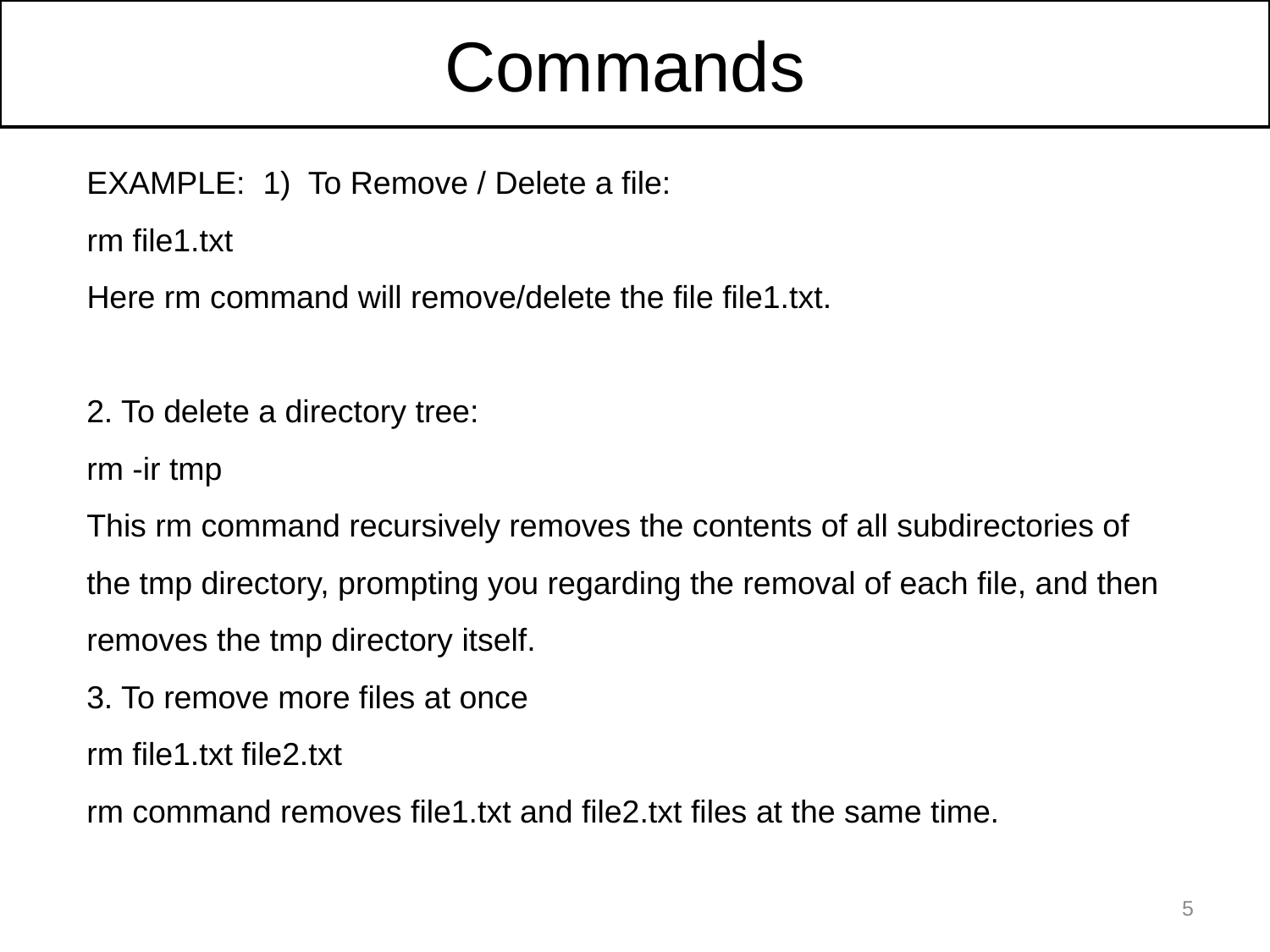

Commands

EXAMPLE:  1)  To Remove / Delete a file:
rm file1.txt
Here rm command will remove/delete the file file1.txt.

2. To delete a directory tree:
rm -ir tmp
This rm command recursively removes the contents of all subdirectories of the tmp directory, prompting you regarding the removal of each file, and then removes the tmp directory itself.
3. To remove more files at once
rm file1.txt file2.txt
rm command removes file1.txt and file2.txt files at the same time.
5